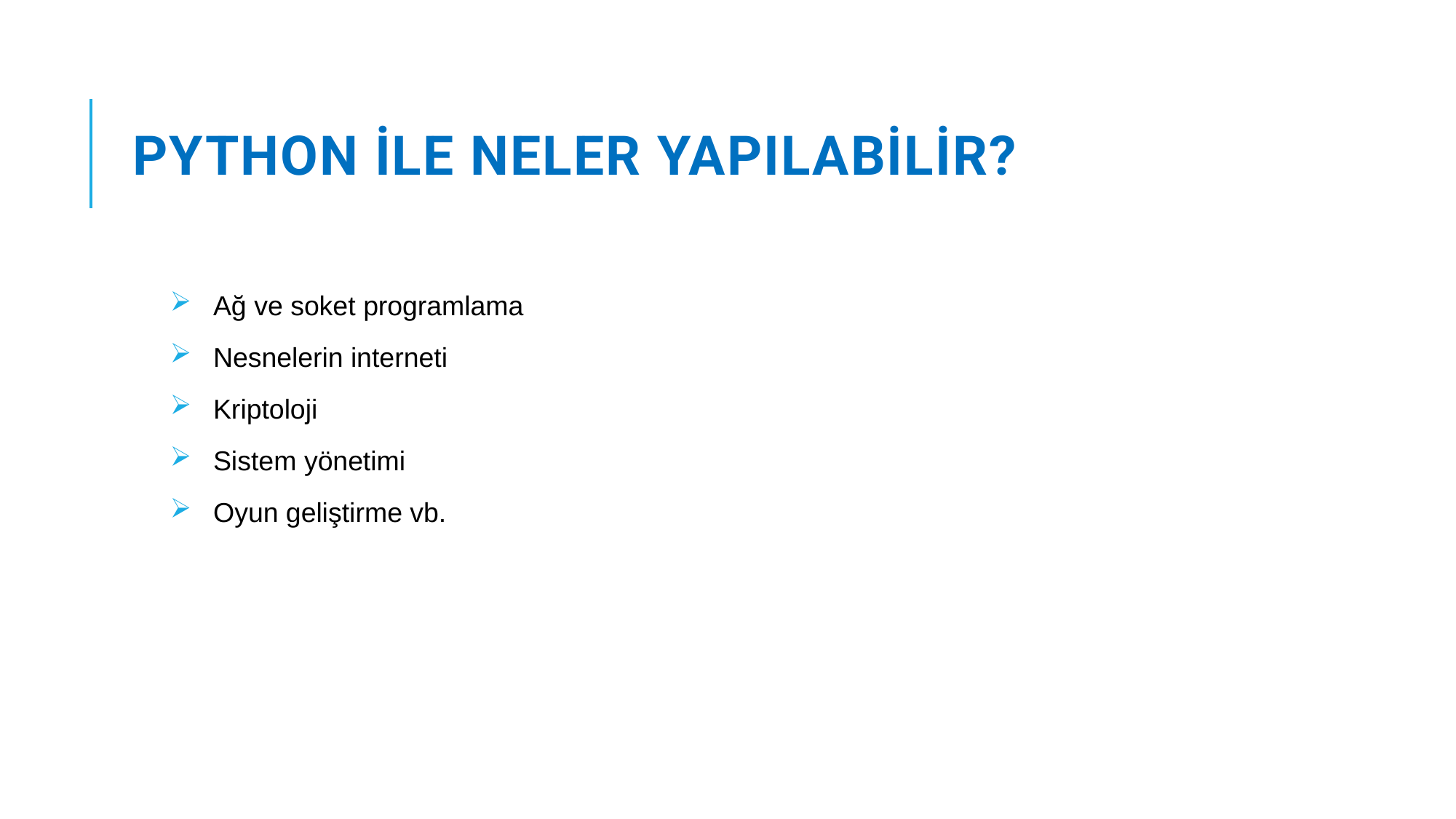

# Python ile Neler Yapılabilir?
Ağ ve soket programlama
Nesnelerin interneti
Kriptoloji
Sistem yönetimi
Oyun geliştirme vb.